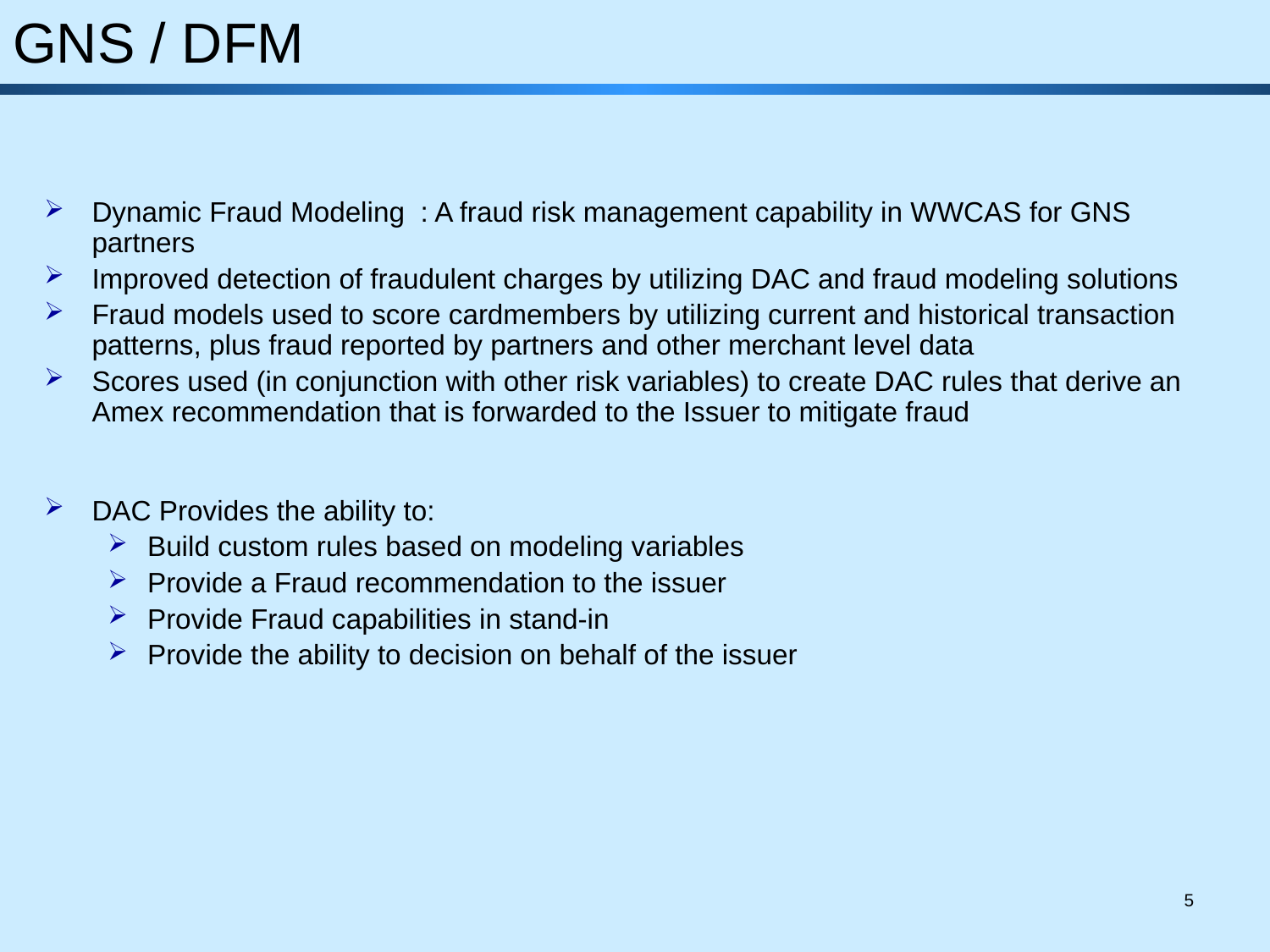

# GNS / DFM

Dynamic Fraud Modeling  : A fraud risk management capability in WWCAS for GNS partners
Improved detection of fraudulent charges by utilizing DAC and fraud modeling solutions
Fraud models used to score cardmembers by utilizing current and historical transaction patterns, plus fraud reported by partners and other merchant level data
Scores used (in conjunction with other risk variables) to create DAC rules that derive an Amex recommendation that is forwarded to the Issuer to mitigate fraud

DAC Provides the ability to:
Build custom rules based on modeling variables
Provide a Fraud recommendation to the issuer
Provide Fraud capabilities in stand-in
Provide the ability to decision on behalf of the issuer

5